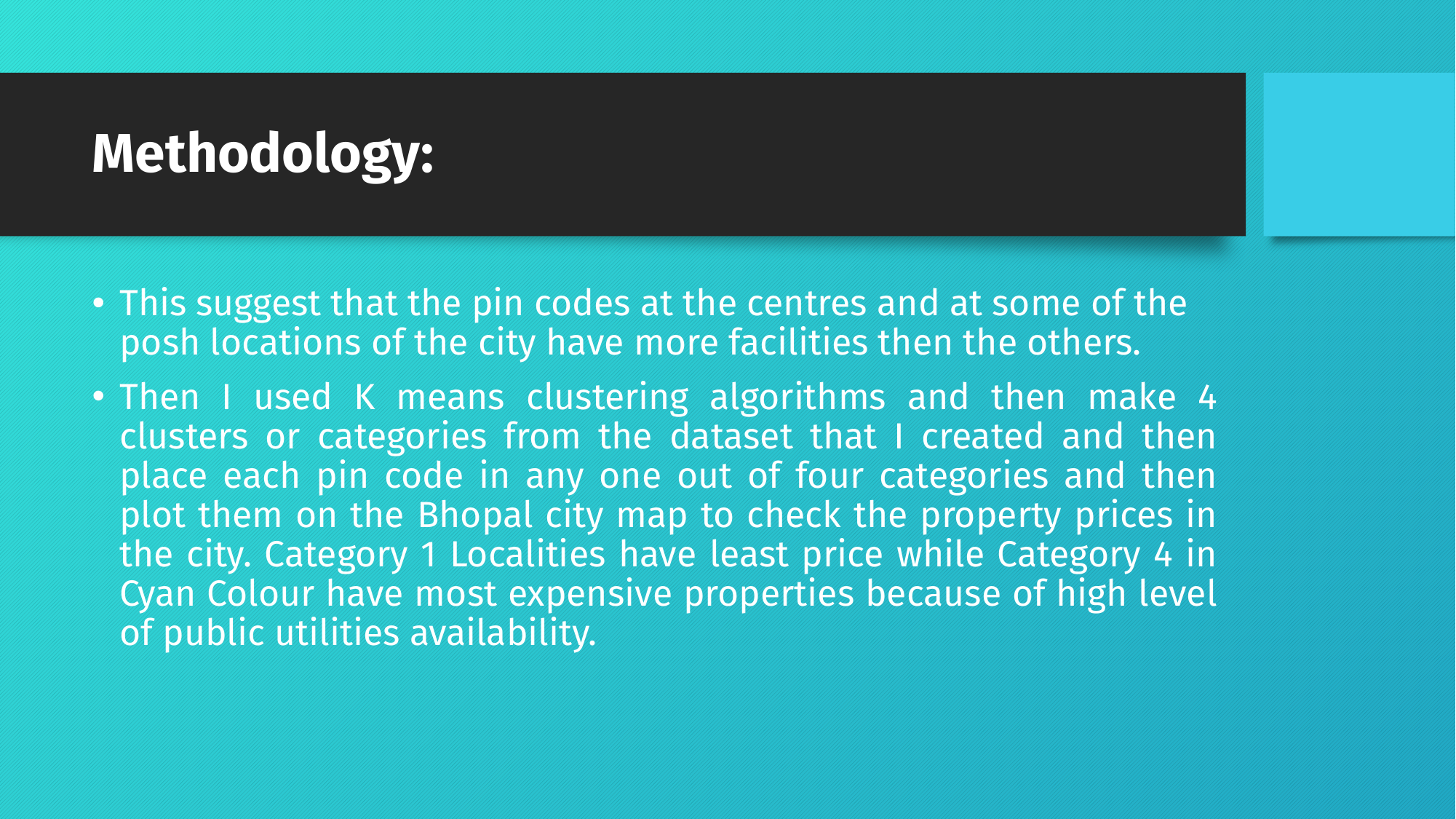

# Methodology:
This suggest that the pin codes at the centres and at some of the posh locations of the city have more facilities then the others.
Then I used K means clustering algorithms and then make 4 clusters or categories from the dataset that I created and then place each pin code in any one out of four categories and then plot them on the Bhopal city map to check the property prices in the city. Category 1 Localities have least price while Category 4 in Cyan Colour have most expensive properties because of high level of public utilities availability.